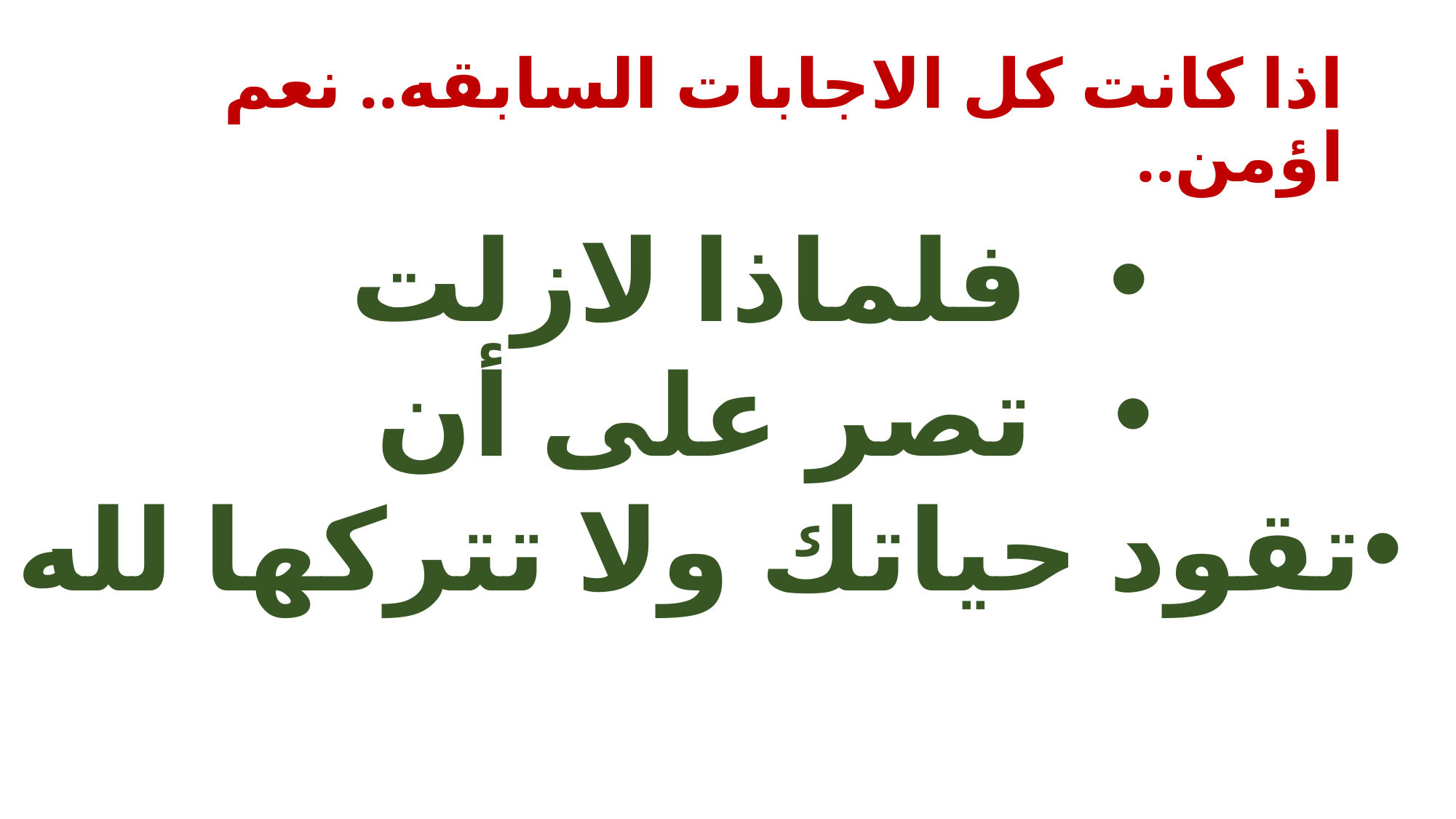

# اذا كانت كل الاجابات السابقه.. نعم اؤمن..
فلماذا لازلت
تصر على أن
تقود حياتك ولا تتركها لله